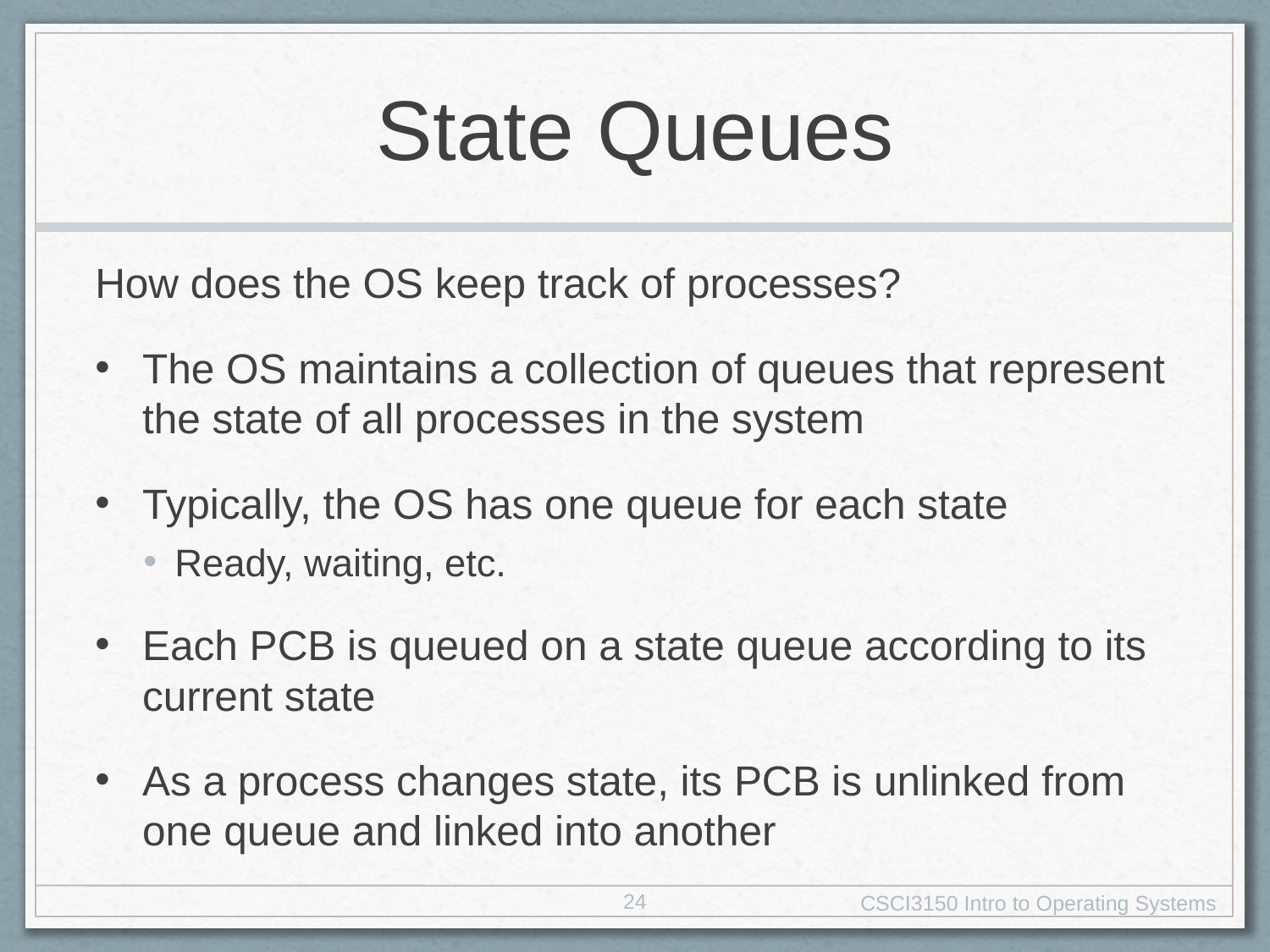

# State Queues
How does the OS keep track of processes?
The OS maintains a collection of queues that represent the state of all processes in the system
Typically, the OS has one queue for each state
Ready, waiting, etc.
Each PCB is queued on a state queue according to its current state
As a process changes state, its PCB is unlinked from one queue and linked into another
24
CSCI3150 Intro to Operating Systems